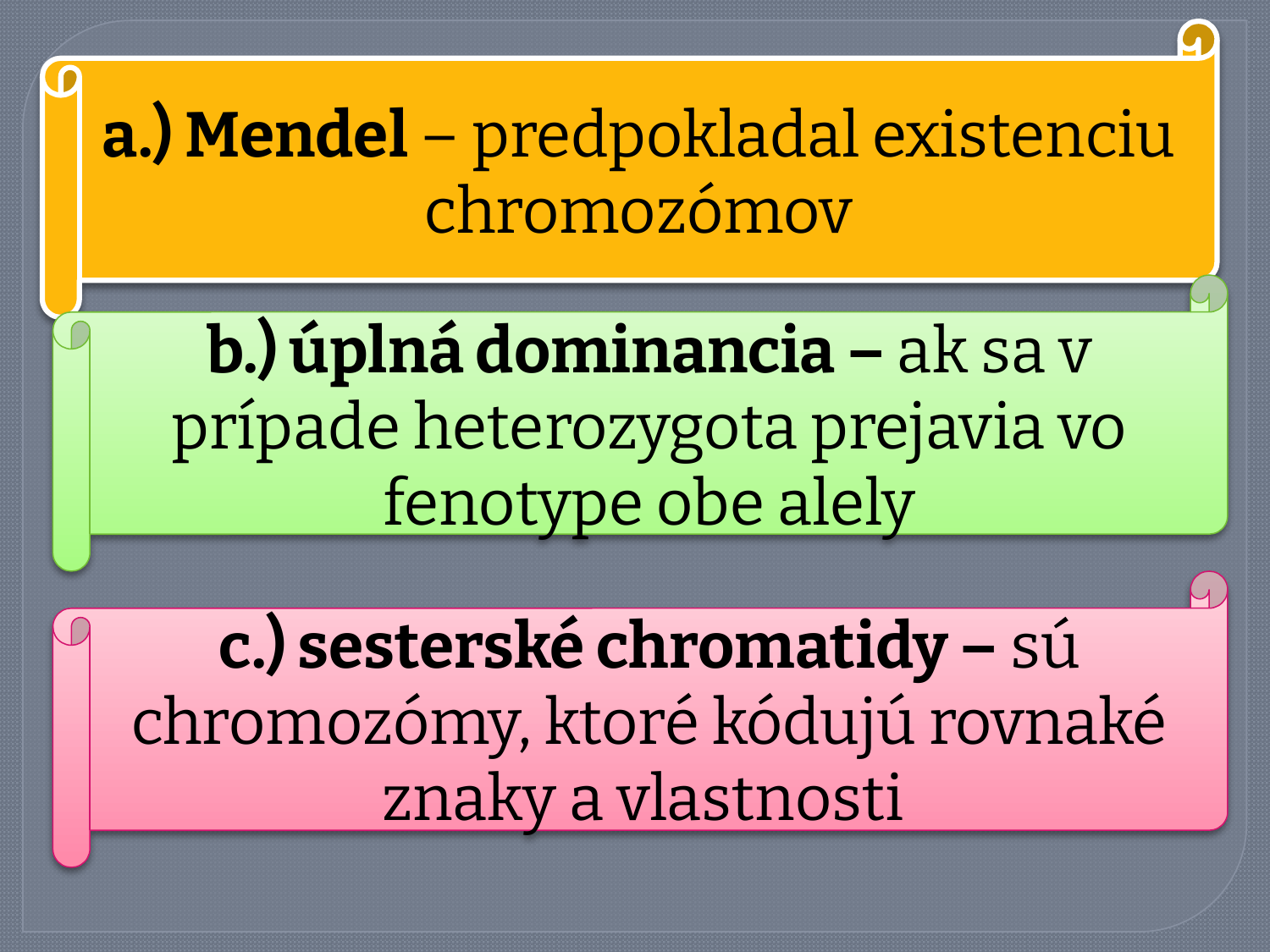

a.) Mendel – predpokladal existenciu chromozómov
#

b.) úplná dominancia – ak sa v prípade heterozygota prejavia vo fenotype obe alely
c.) sesterské chromatidy – sú chromozómy, ktoré kódujú rovnaké znaky a vlastnosti